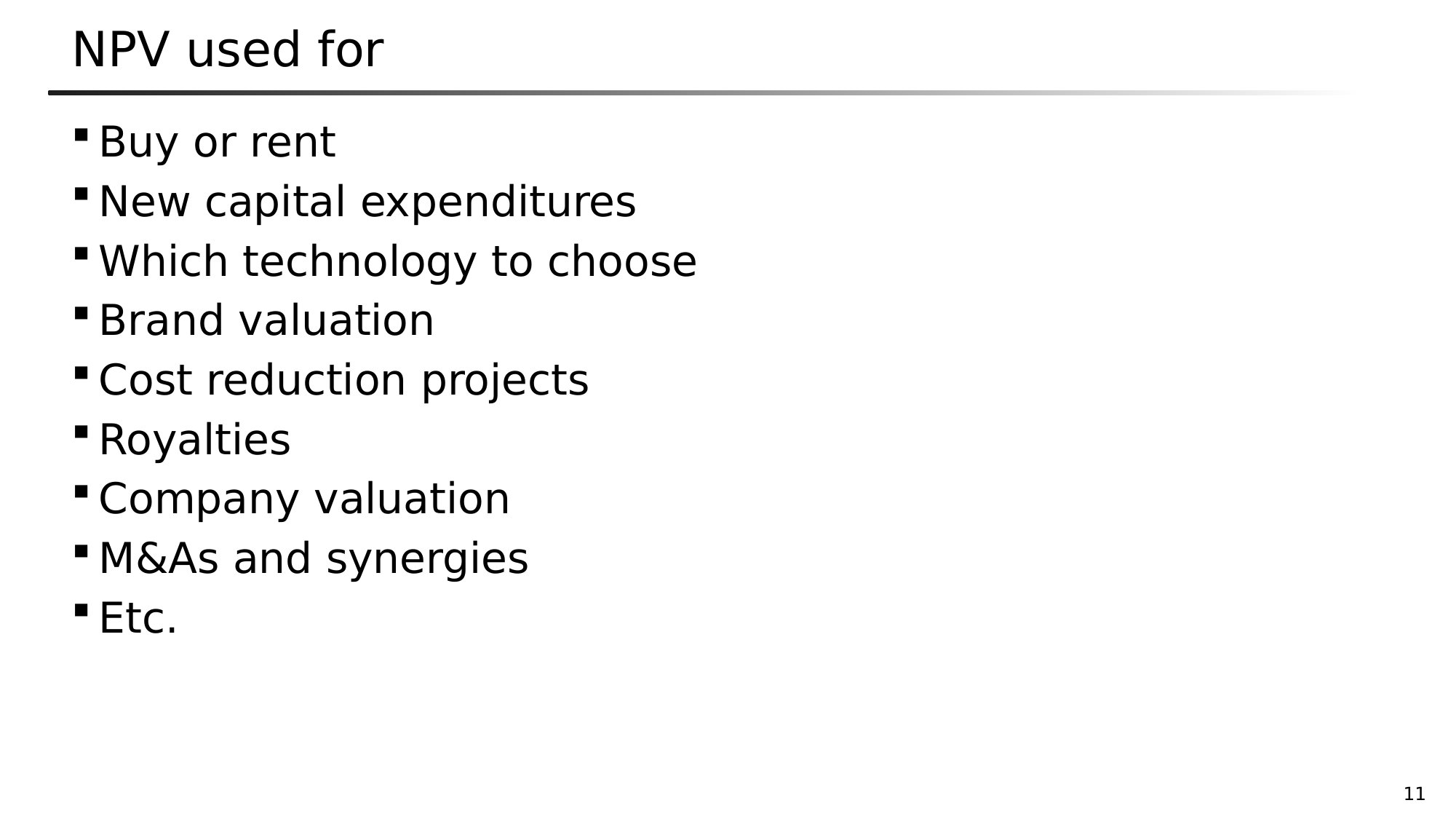

# NPV used for
Buy or rent
New capital expenditures
Which technology to choose
Brand valuation
Cost reduction projects
Royalties
Company valuation
M&As and synergies
Etc.